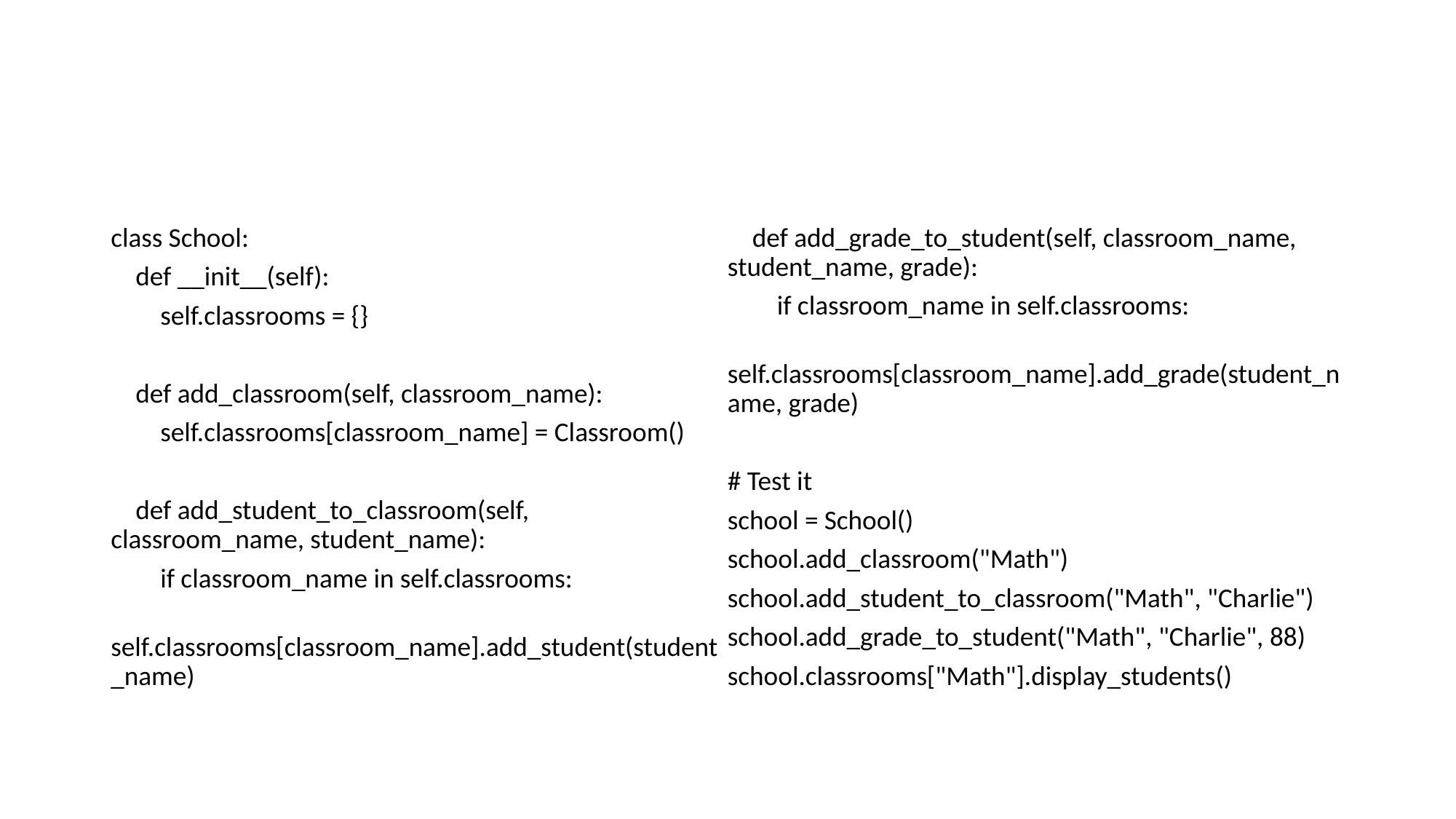

#
class School:
    def __init__(self):
        self.classrooms = {}

    def add_classroom(self, classroom_name):
        self.classrooms[classroom_name] = Classroom()

    def add_student_to_classroom(self, classroom_name, student_name):
        if classroom_name in self.classrooms:
            self.classrooms[classroom_name].add_student(student_name)

    def add_grade_to_student(self, classroom_name, student_name, grade):
        if classroom_name in self.classrooms:
            self.classrooms[classroom_name].add_grade(student_name, grade)

# Test it
school = School()
school.add_classroom("Math")
school.add_student_to_classroom("Math", "Charlie")
school.add_grade_to_student("Math", "Charlie", 88)
school.classrooms["Math"].display_students()